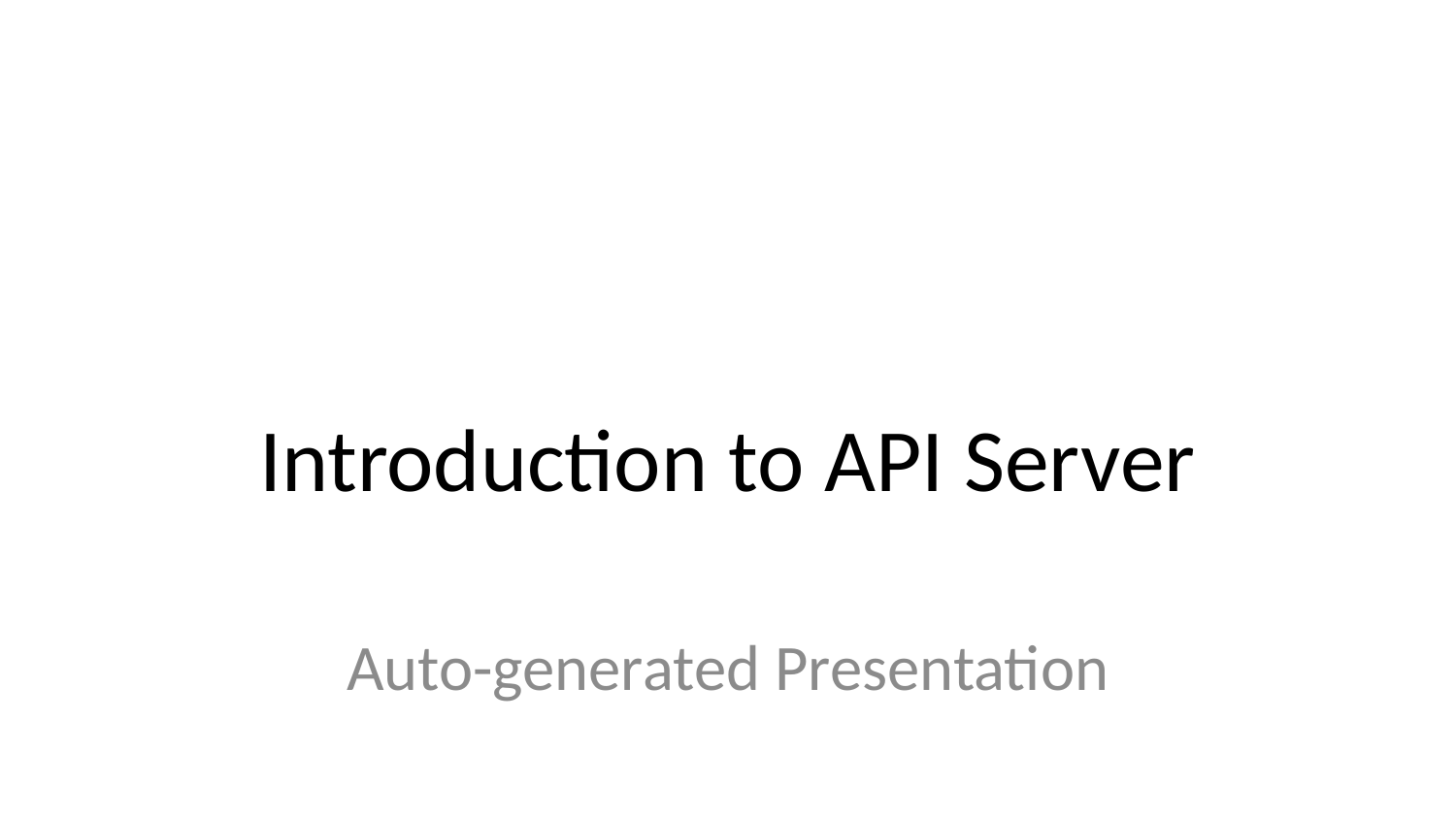

# Introduction to API Server
Auto-generated Presentation